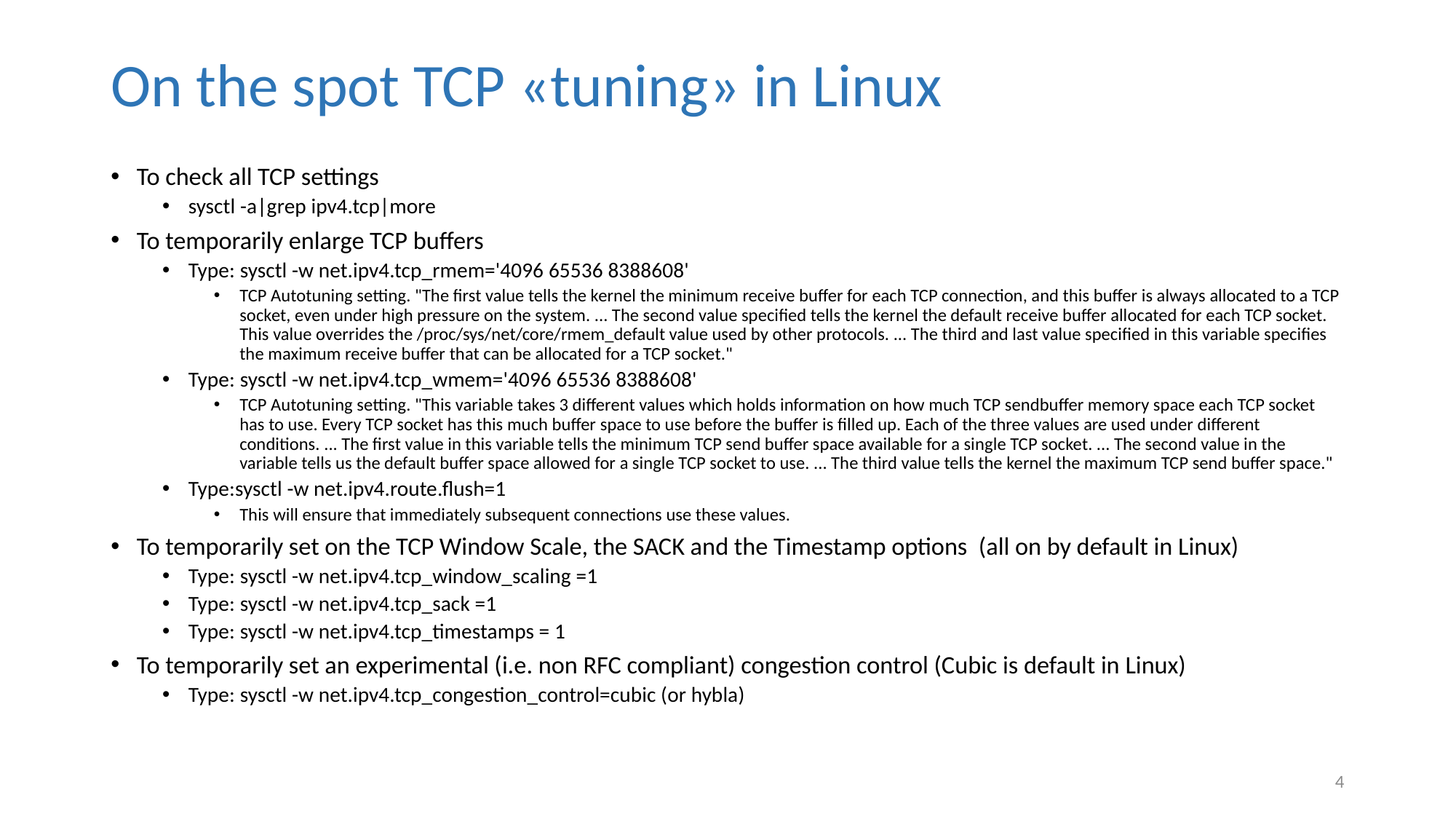

# On the spot TCP «tuning» in Linux
To check all TCP settings
sysctl -a|grep ipv4.tcp|more
To temporarily enlarge TCP buffers
Type: sysctl -w net.ipv4.tcp_rmem='4096 65536 8388608'
TCP Autotuning setting. "The first value tells the kernel the minimum receive buffer for each TCP connection, and this buffer is always allocated to a TCP socket, even under high pressure on the system. ... The second value specified tells the kernel the default receive buffer allocated for each TCP socket. This value overrides the /proc/sys/net/core/rmem_default value used by other protocols. ... The third and last value specified in this variable specifies the maximum receive buffer that can be allocated for a TCP socket."
Type: sysctl -w net.ipv4.tcp_wmem='4096 65536 8388608'
TCP Autotuning setting. "This variable takes 3 different values which holds information on how much TCP sendbuffer memory space each TCP socket has to use. Every TCP socket has this much buffer space to use before the buffer is filled up. Each of the three values are used under different conditions. ... The first value in this variable tells the minimum TCP send buffer space available for a single TCP socket. ... The second value in the variable tells us the default buffer space allowed for a single TCP socket to use. ... The third value tells the kernel the maximum TCP send buffer space."
Type:sysctl -w net.ipv4.route.flush=1
This will ensure that immediately subsequent connections use these values.
To temporarily set on the TCP Window Scale, the SACK and the Timestamp options  (all on by default in Linux)
Type: sysctl -w net.ipv4.tcp_window_scaling =1
Type: sysctl -w net.ipv4.tcp_sack =1
Type: sysctl -w net.ipv4.tcp_timestamps = 1
To temporarily set an experimental (i.e. non RFC compliant) congestion control (Cubic is default in Linux)
Type: sysctl -w net.ipv4.tcp_congestion_control=cubic (or hybla)

4